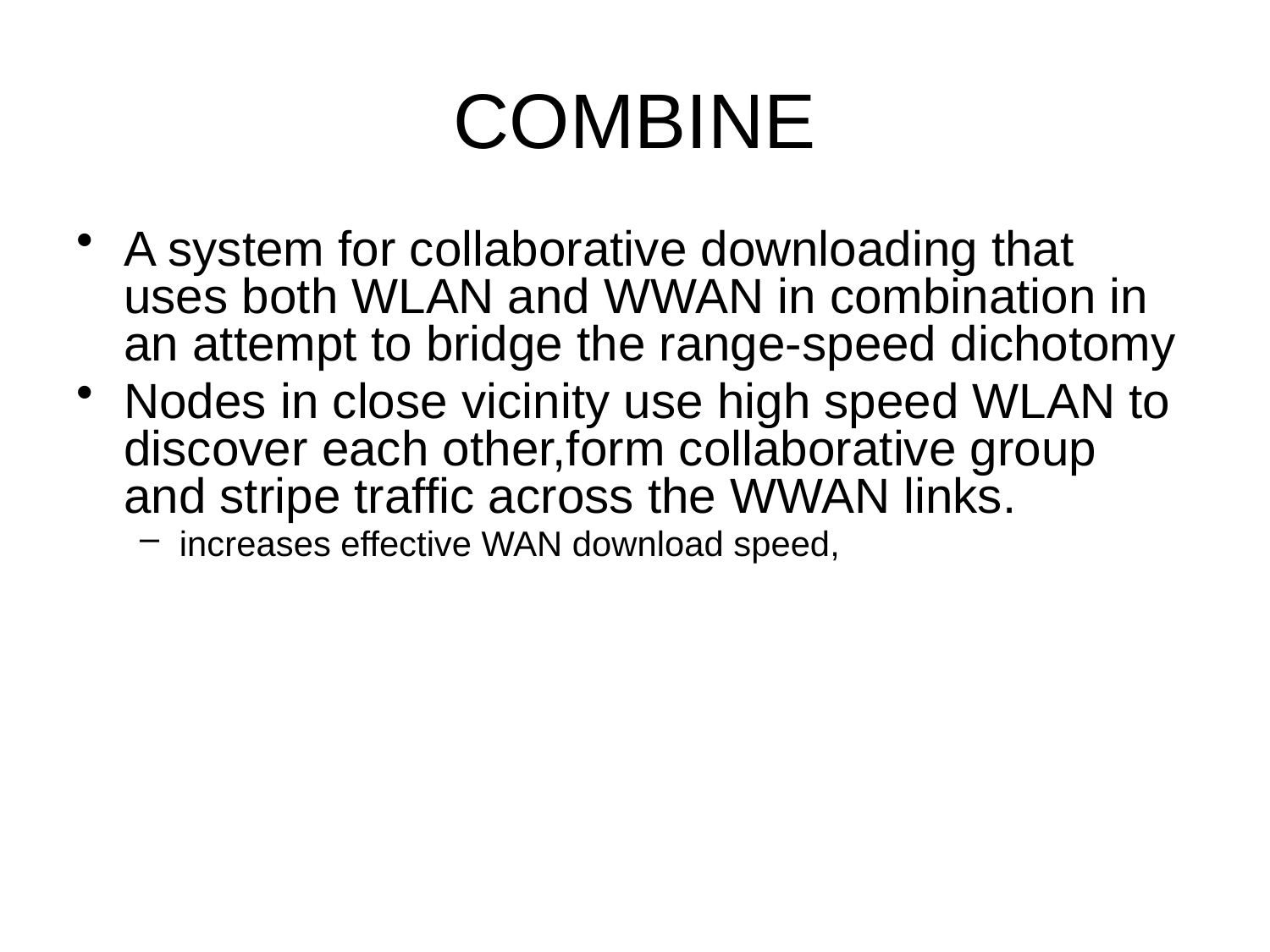

# COMBINE
A system for collaborative downloading that uses both WLAN and WWAN in combination in an attempt to bridge the range-speed dichotomy
Nodes in close vicinity use high speed WLAN to discover each other,form collaborative group and stripe traffic across the WWAN links.
increases effective WAN download speed,